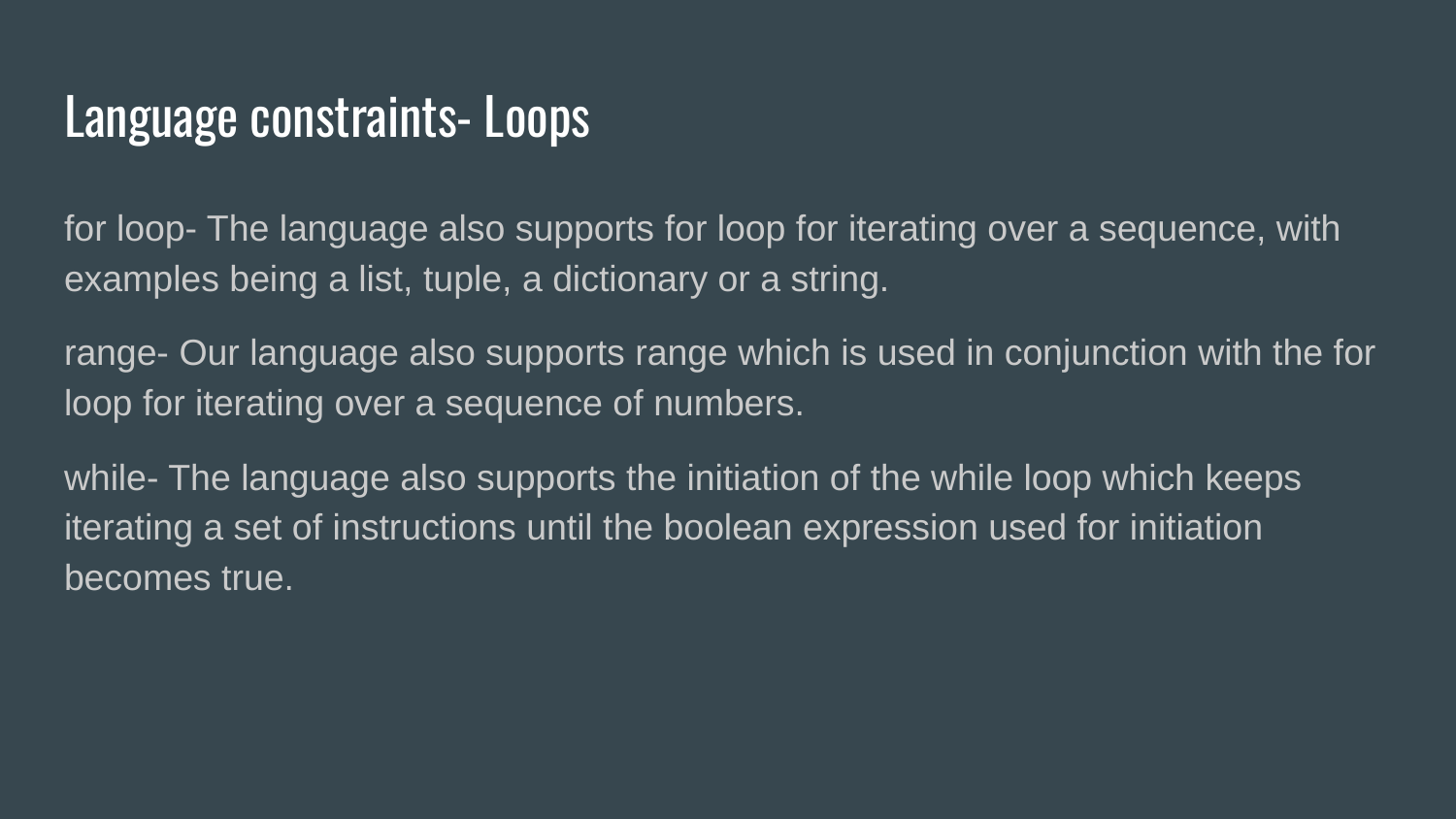

# Language constraints- Loops
for loop- The language also supports for loop for iterating over a sequence, with examples being a list, tuple, a dictionary or a string.
range- Our language also supports range which is used in conjunction with the for loop for iterating over a sequence of numbers.
while- The language also supports the initiation of the while loop which keeps iterating a set of instructions until the boolean expression used for initiation becomes true.